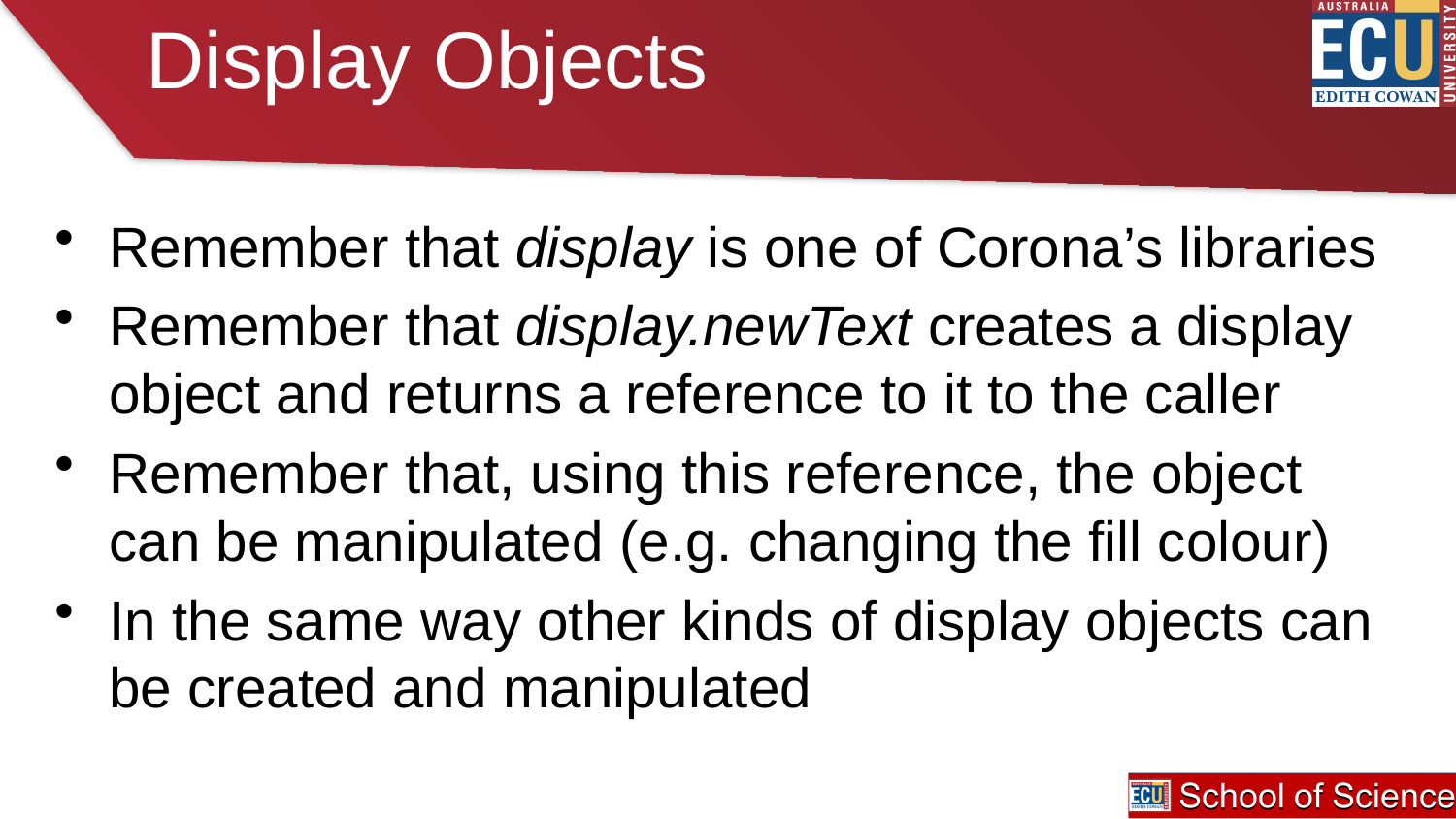

# Display Objects
Remember that display is one of Corona’s libraries
Remember that display.newText creates a display object and returns a reference to it to the caller
Remember that, using this reference, the object can be manipulated (e.g. changing the fill colour)
In the same way other kinds of display objects can be created and manipulated